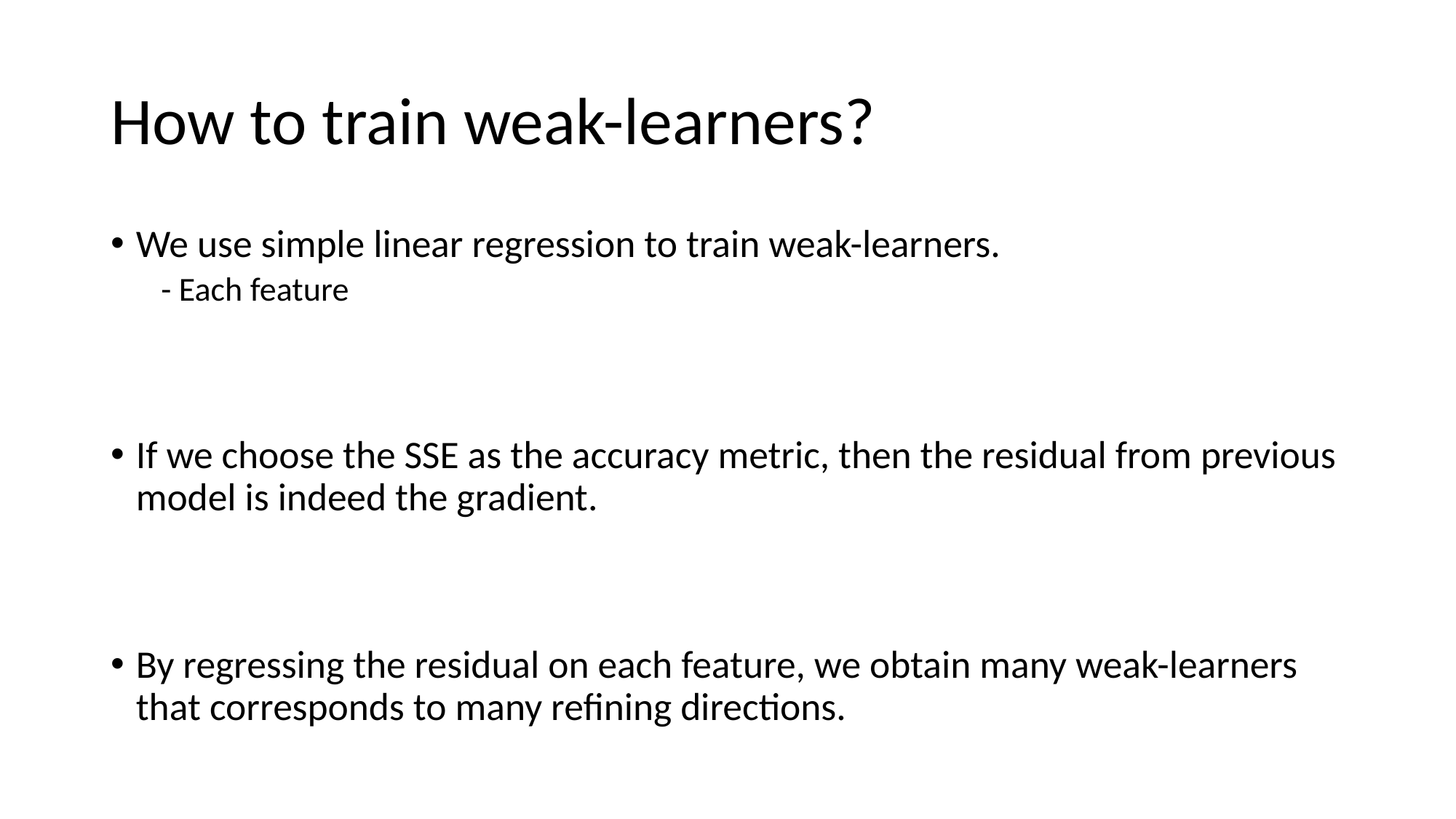

# How to train weak-learners?
We use simple linear regression to train weak-learners.
- Each feature

If we choose the SSE as the accuracy metric, then the residual from previous model is indeed the gradient.

By regressing the residual on each feature, we obtain many weak-learners that corresponds to many refining directions.